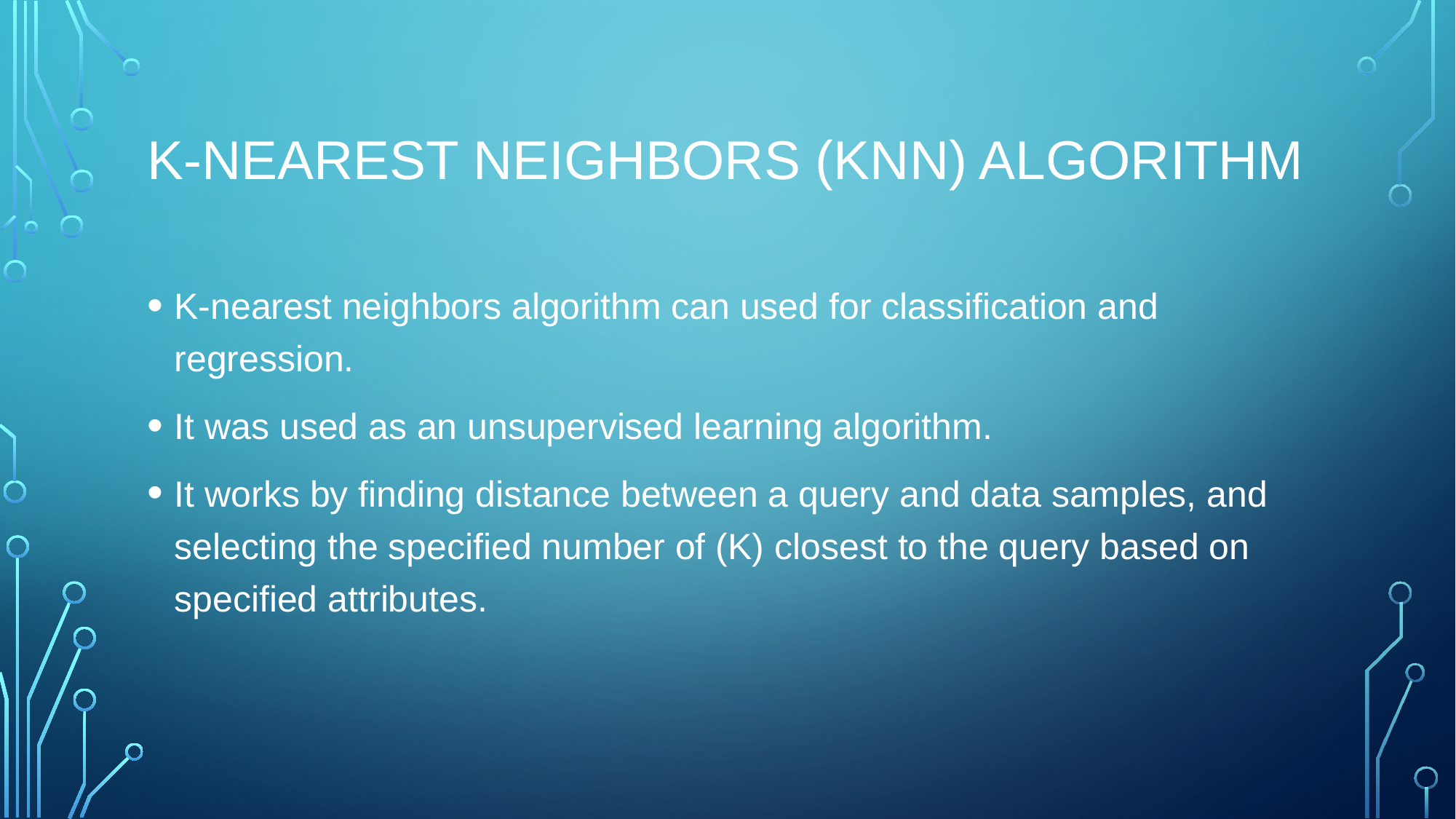

# K-Nearest Neighbors (KNN) Algorithm
K-nearest neighbors algorithm can used for classification and regression.
It was used as an unsupervised learning algorithm.
It works by finding distance between a query and data samples, and selecting the specified number of (K) closest to the query based on specified attributes.